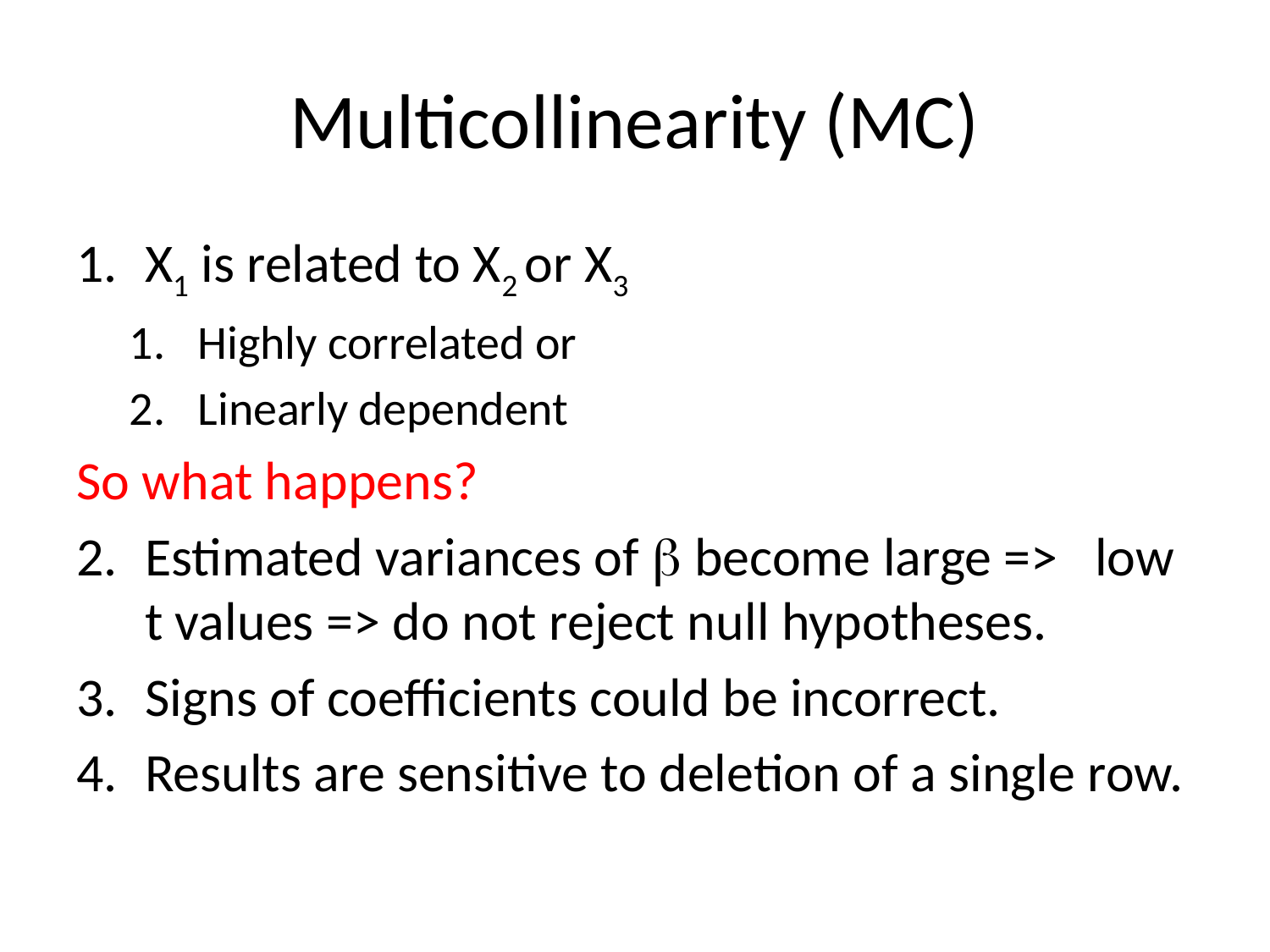

# Multicollinearity (MC)
X1 is related to X2 or X3
Highly correlated or
Linearly dependent
So what happens?
Estimated variances of β become large =>   low t values => do not reject null hypotheses.
Signs of coefficients could be incorrect.
Results are sensitive to deletion of a single row.